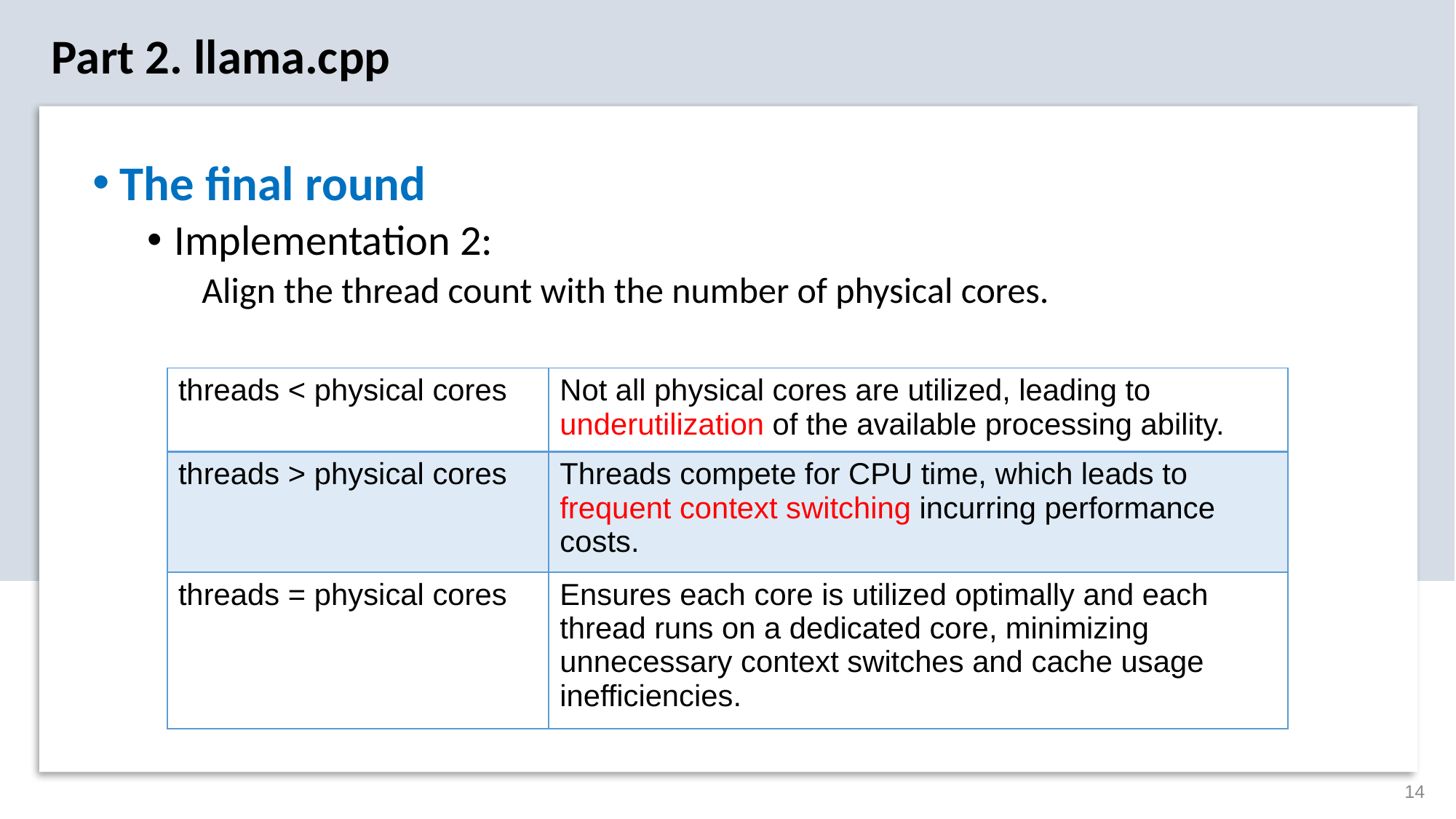

Part 2. llama.cpp
The final round
Implementation 2:
Align the thread count with the number of physical cores.
| threads < physical cores | Not all physical cores are utilized, leading to underutilization of the available processing ability. |
| --- | --- |
| threads > physical cores | Threads compete for CPU time, which leads to frequent context switching incurring performance costs. |
| threads = physical cores | Ensures each core is utilized optimally and each thread runs on a dedicated core, minimizing unnecessary context switches and cache usage inefficiencies. |
14